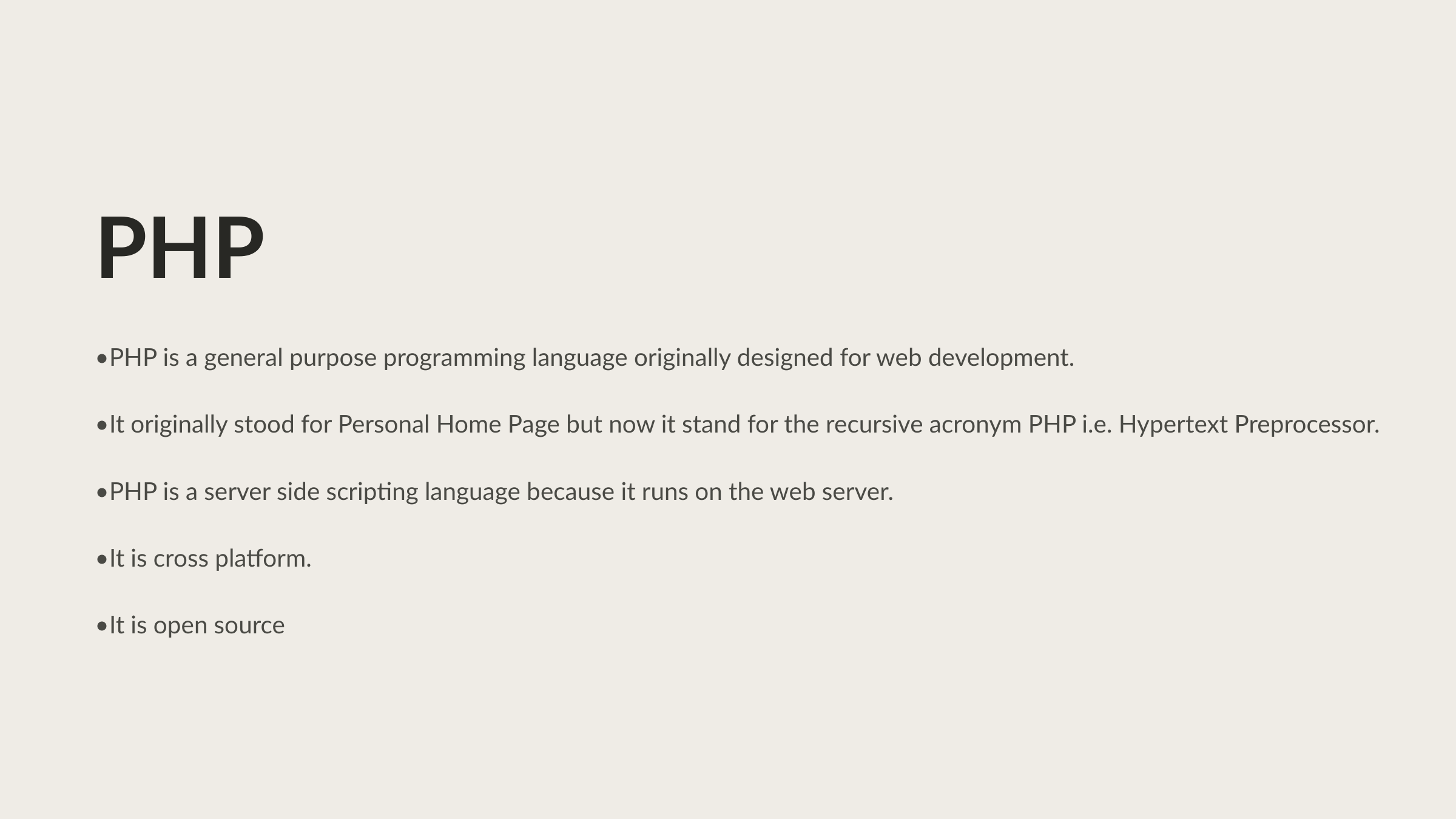

PHP
•PHP is a general purpose programming language originally designed for web development.
•It originally stood for Personal Home Page but now it stand for the recursive acronym PHP i.e. Hypertext Preprocessor.
•PHP is a server side scripting language because it runs on the web server.
•It is cross platform.
•It is open source